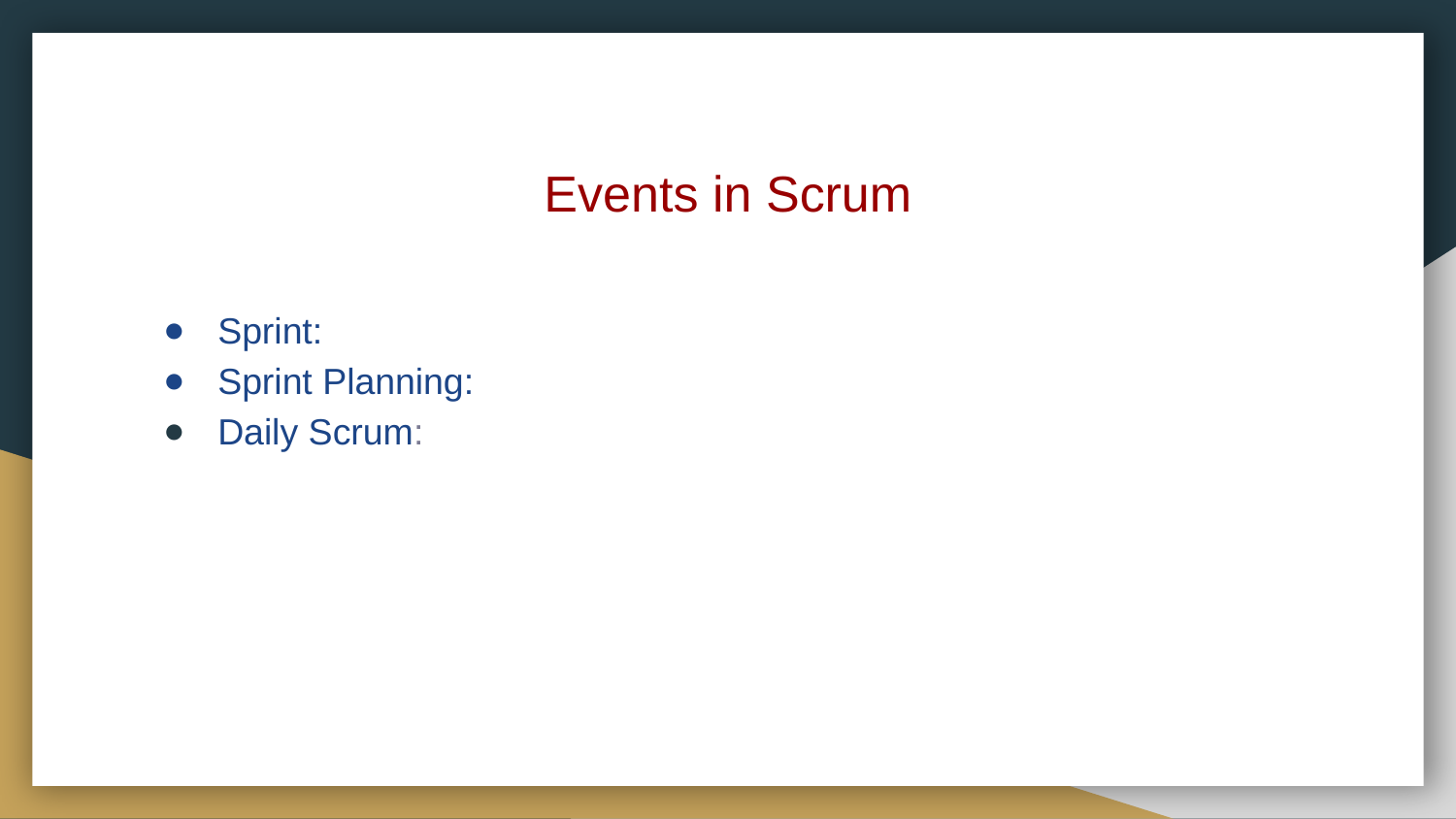

# Events in Scrum

Sprint:
Sprint Planning:
Daily Scrum: